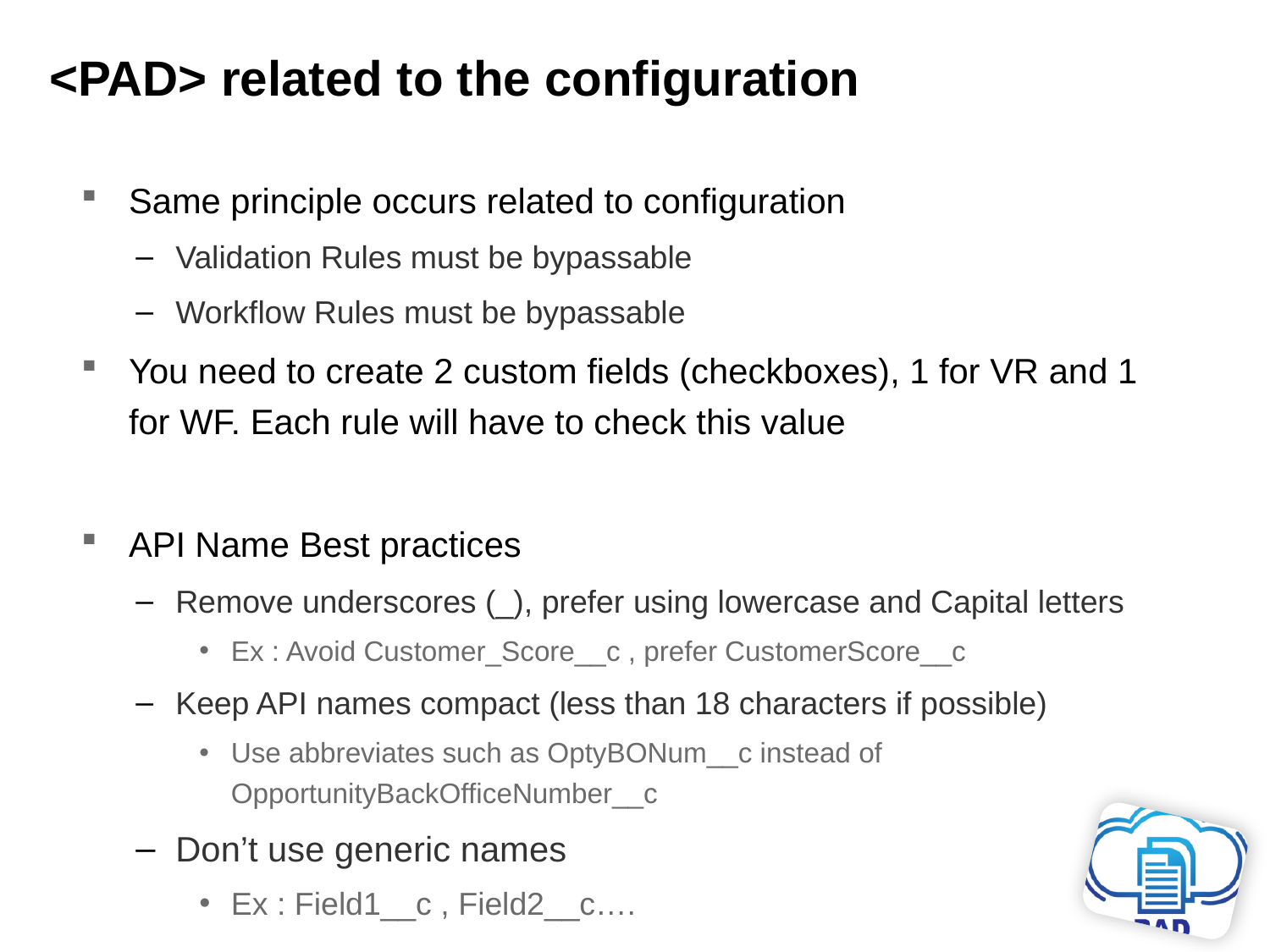

# <PAD> related to the configuration
Same principle occurs related to configuration
Validation Rules must be bypassable
Workflow Rules must be bypassable
You need to create 2 custom fields (checkboxes), 1 for VR and 1 for WF. Each rule will have to check this value

API Name Best practices
Remove underscores (_), prefer using lowercase and Capital letters
Ex : Avoid Customer_Score__c , prefer CustomerScore__c
Keep API names compact (less than 18 characters if possible)
Use abbreviates such as OptyBONum__c instead of OpportunityBackOfficeNumber__c
Don’t use generic names
Ex : Field1__c , Field2__c….